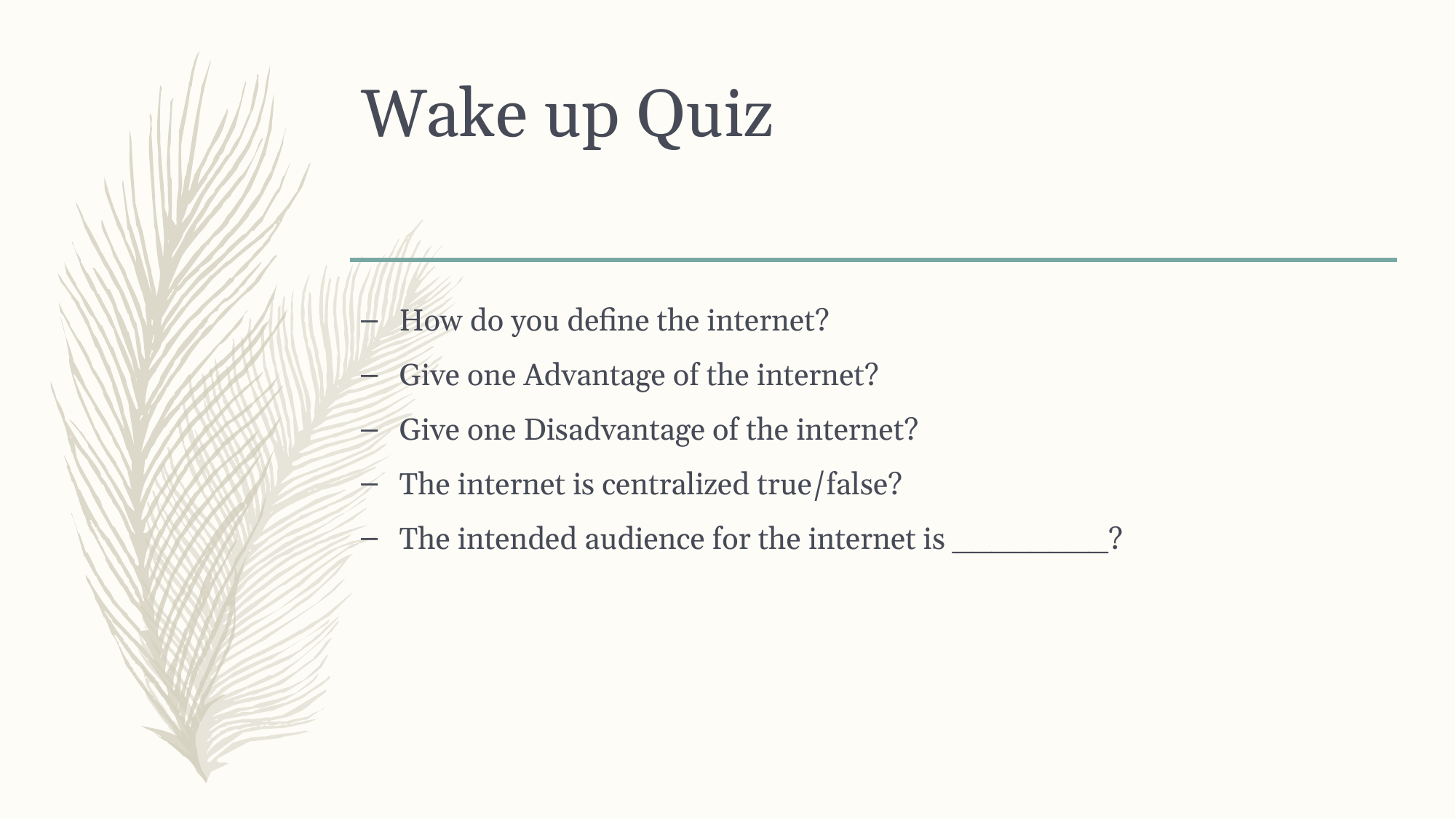

# Wake up Quiz
How do you define the internet?
Give one Advantage of the internet?
Give one Disadvantage of the internet?
The internet is centralized true/false?
The intended audience for the internet is ________?